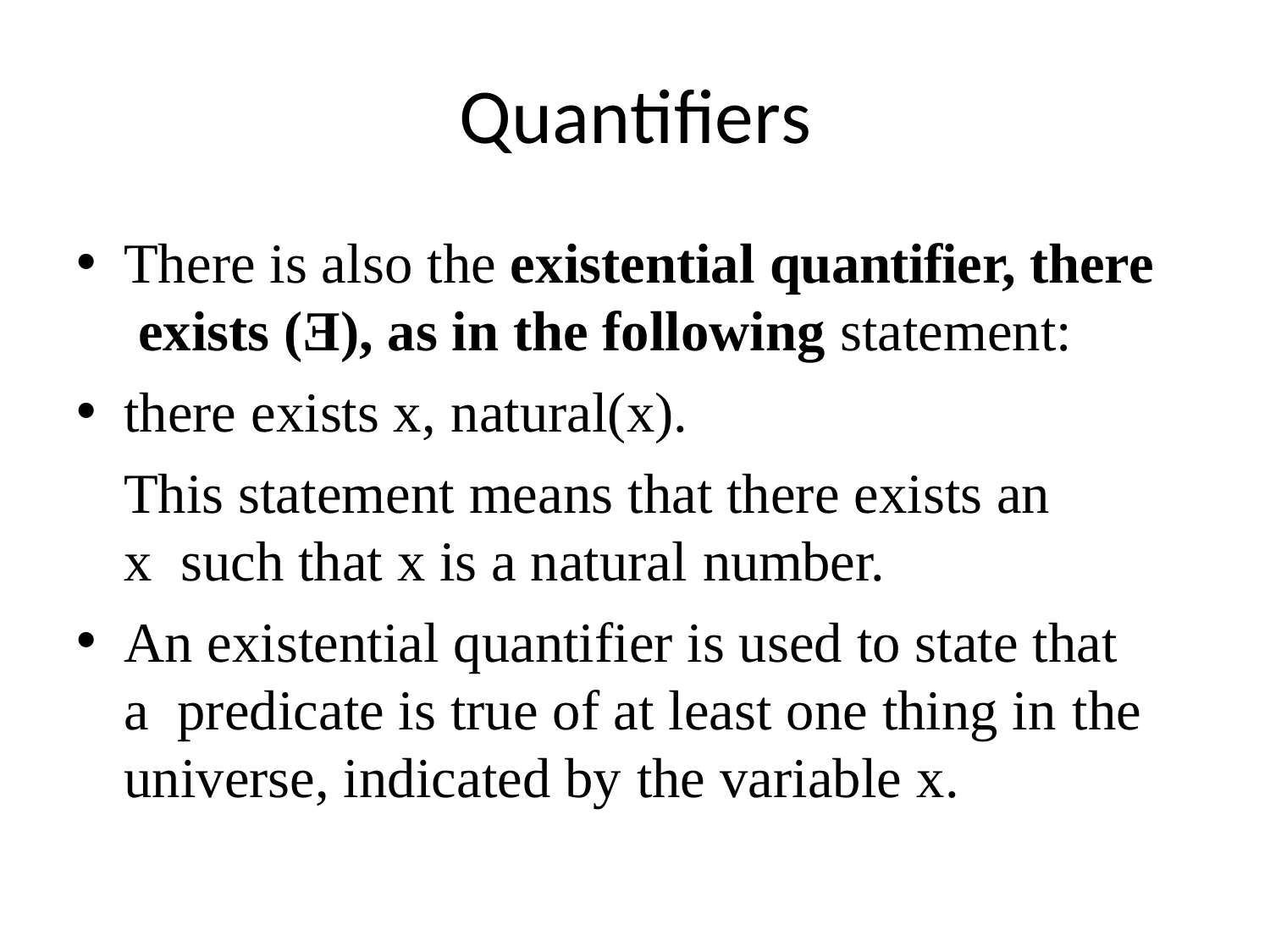

# Quantifiers
There is also the existential quantifier, there  exists (Ǝ), as in the following statement:
there exists x, natural(x).
This statement means that there exists an x  such that x is a natural number.
An existential quantifier is used to state that a  predicate is true of at least one thing in the  universe, indicated by the variable x.